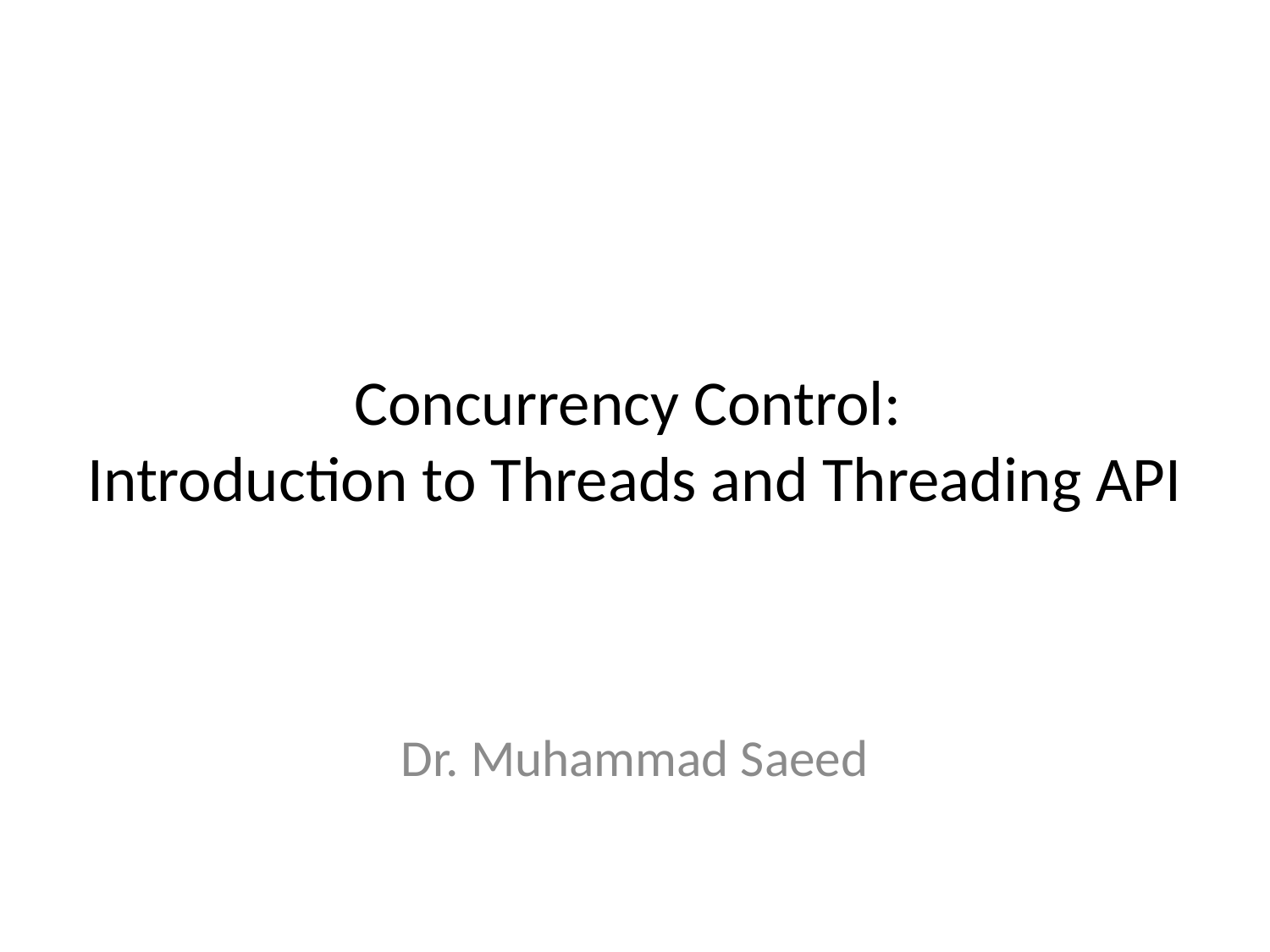

# Concurrency Control: Introduction to Threads and Threading API

Dr. Muhammad Saeed